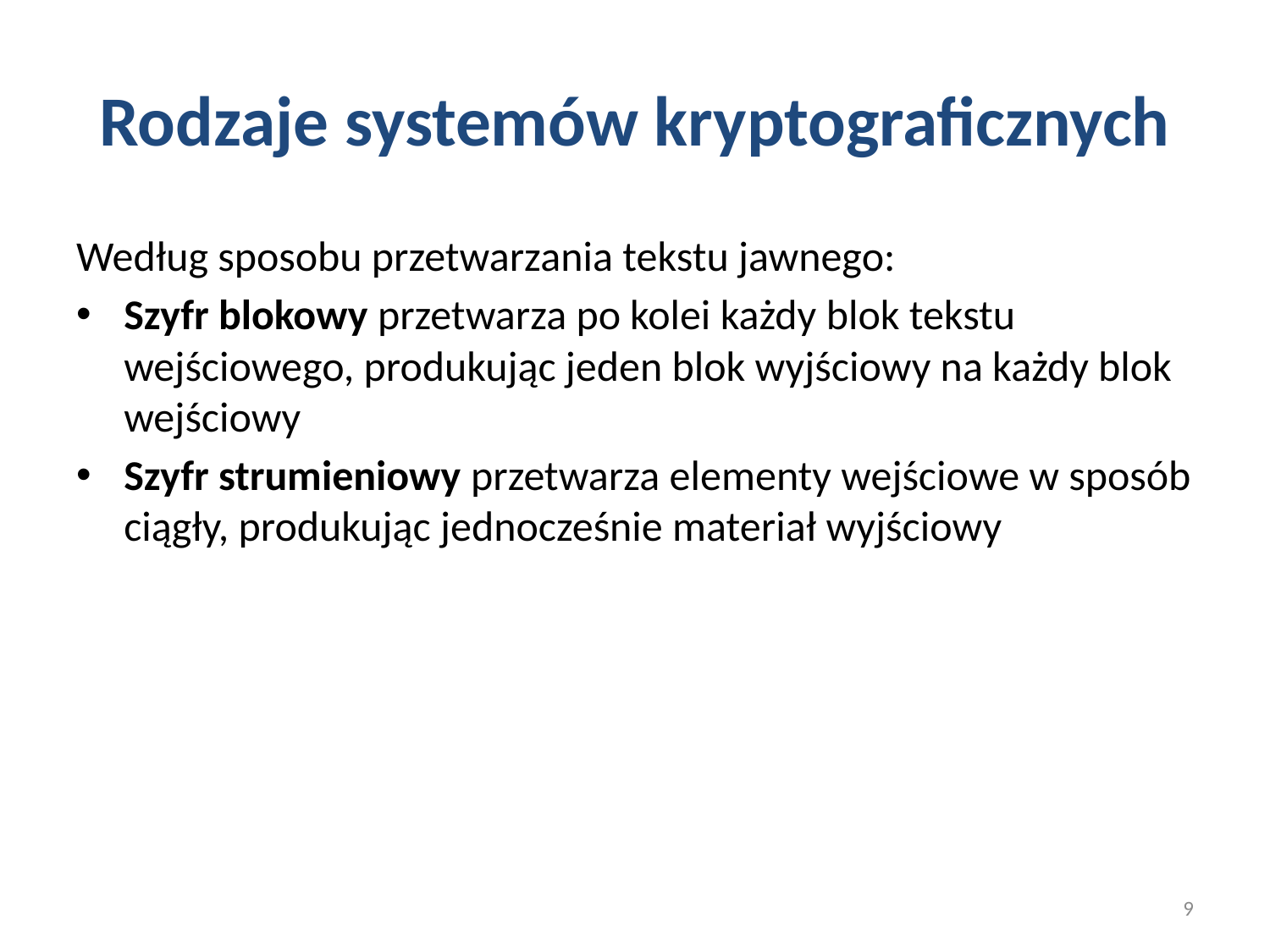

# Rodzaje systemów kryptograficznych
Według sposobu przetwarzania tekstu jawnego:
Szyfr blokowy przetwarza po kolei każdy blok tekstu wejściowego, produkując jeden blok wyjściowy na każdy blok wejściowy
Szyfr strumieniowy przetwarza elementy wejściowe w sposób ciągły, produkując jednocześnie materiał wyjściowy
9